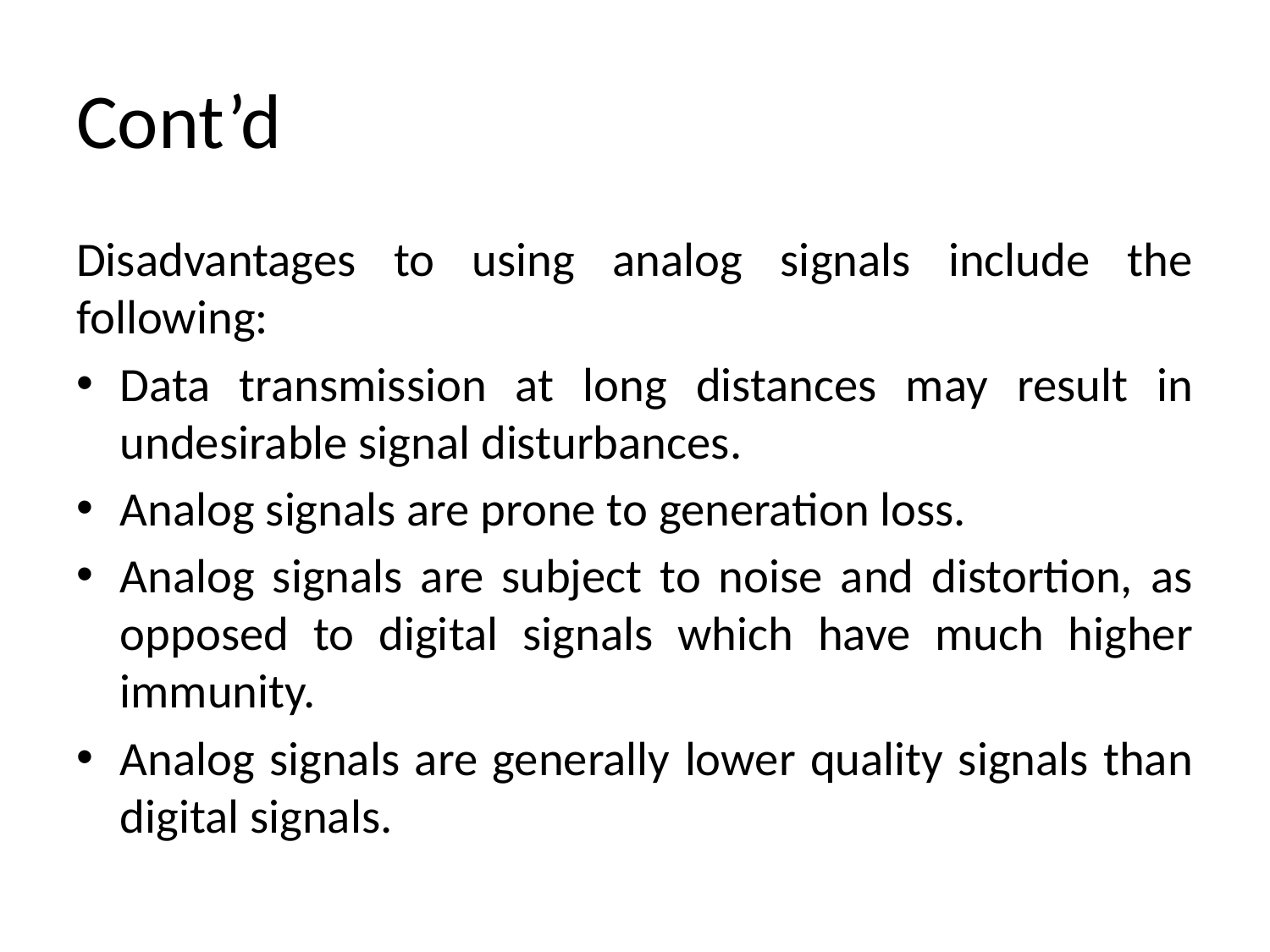

# Cont’d
Disadvantages to using analog signals include the following:
Data transmission at long distances may result in undesirable signal disturbances.
Analog signals are prone to generation loss.
Analog signals are subject to noise and distortion, as opposed to digital signals which have much higher immunity.
Analog signals are generally lower quality signals than digital signals.